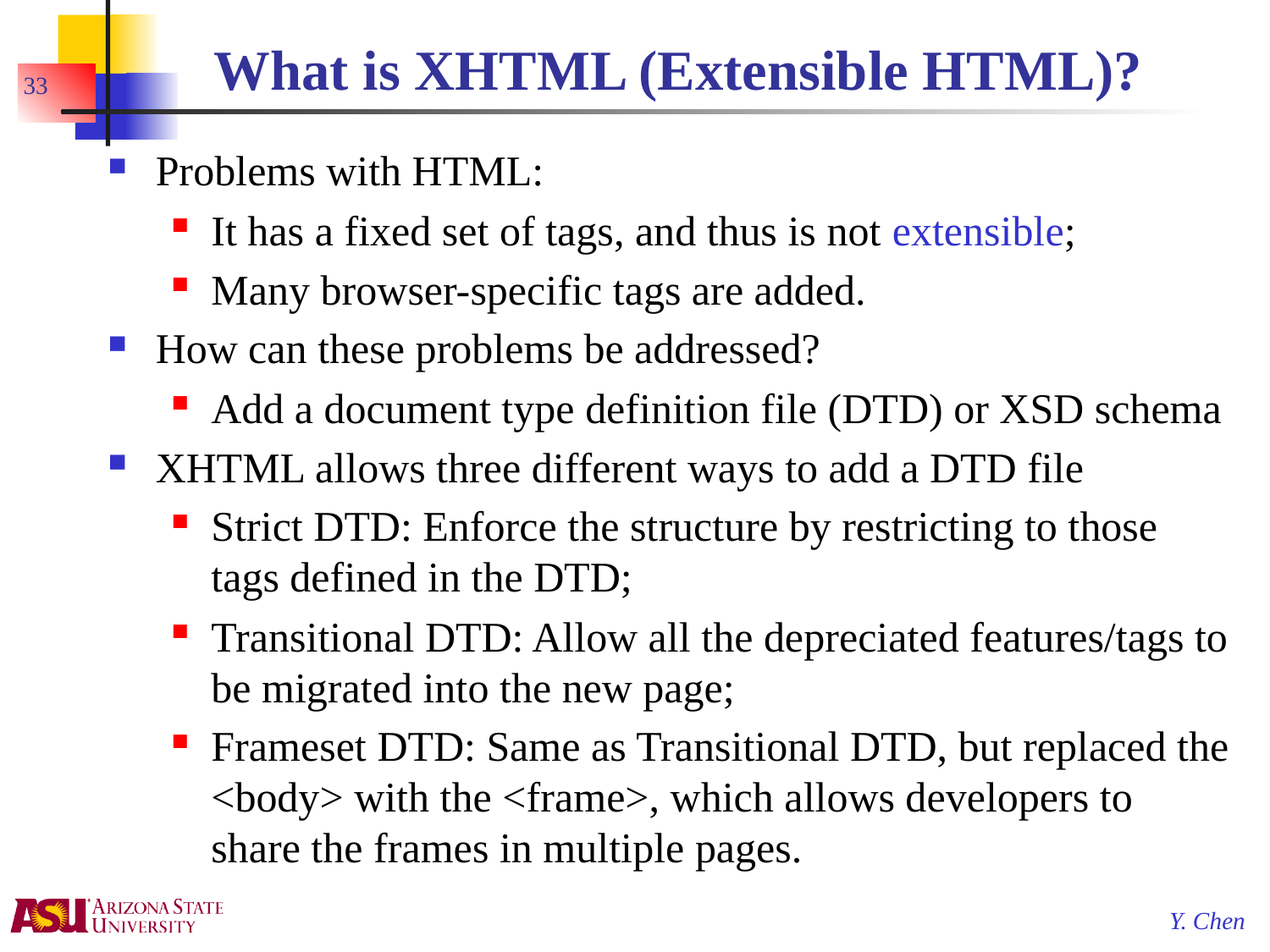

# What is XHTML (Extensible HTML)?
33
Problems with HTML:
It has a fixed set of tags, and thus is not extensible;
Many browser-specific tags are added.
How can these problems be addressed?
Add a document type definition file (DTD) or XSD schema
XHTML allows three different ways to add a DTD file
Strict DTD: Enforce the structure by restricting to those tags defined in the DTD;
Transitional DTD: Allow all the depreciated features/tags to be migrated into the new page;
Frameset DTD: Same as Transitional DTD, but replaced the <body> with the <frame>, which allows developers to share the frames in multiple pages.